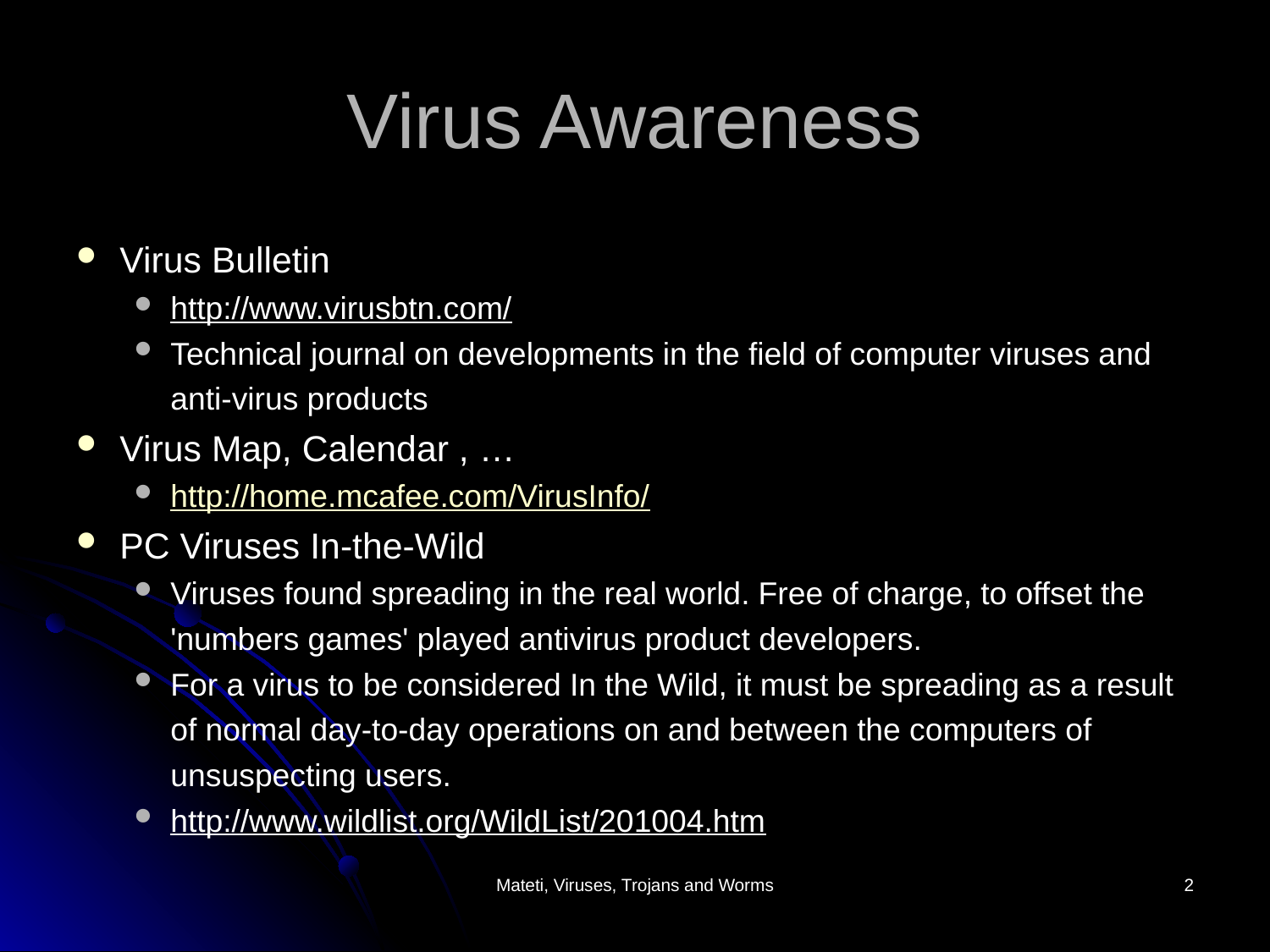

# Virus Awareness
Virus Bulletin
http://www.virusbtn.com/
Technical journal on developments in the field of computer viruses and anti-virus products
Virus Map, Calendar , …
http://home.mcafee.com/VirusInfo/
PC Viruses In-the-Wild
Viruses found spreading in the real world. Free of charge, to offset the 'numbers games' played antivirus product developers.
For a virus to be considered In the Wild, it must be spreading as a result of normal day-to-day operations on and between the computers of unsuspecting users.
http://www.wildlist.org/WildList/201004.htm
Mateti, Viruses, Trojans and Worms
2